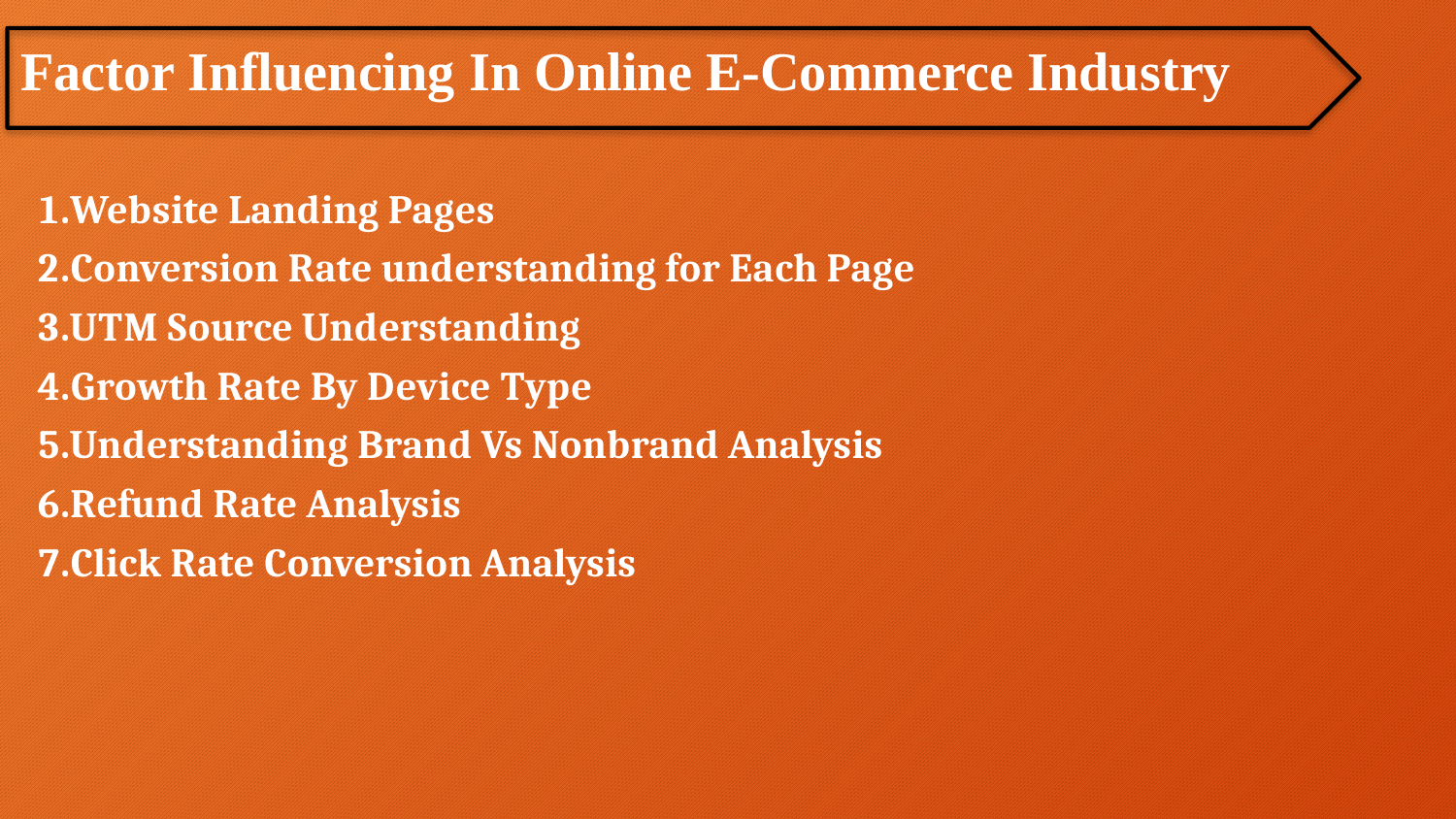

# Factor Influencing In Online E-Commerce Industry

1.Website Landing Pages
2.Conversion Rate understanding for Each Page
3.UTM Source Understanding
4.Growth Rate By Device Type
5.Understanding Brand Vs Nonbrand Analysis
6.Refund Rate Analysis
7.Click Rate Conversion Analysis